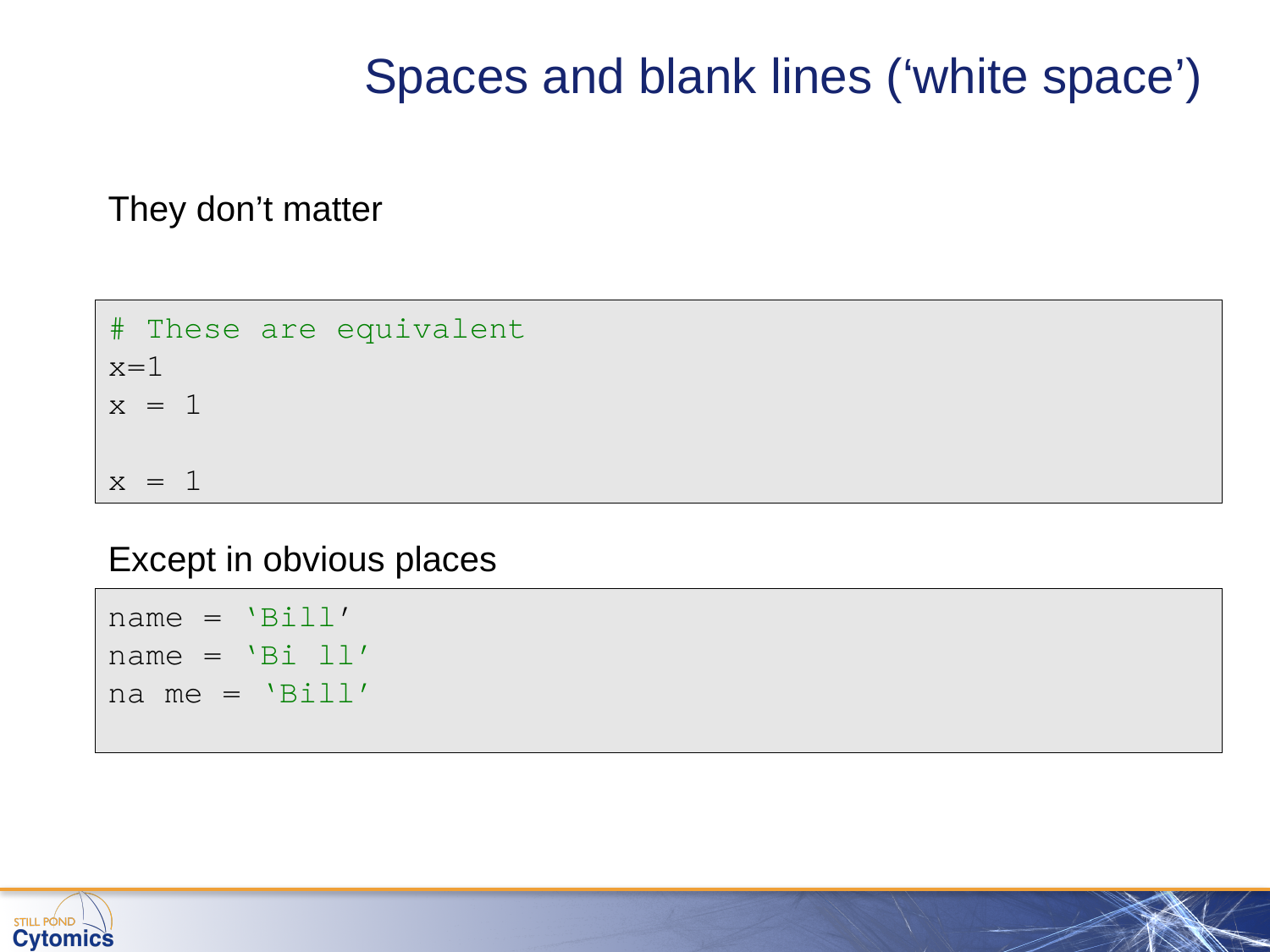

# Spaces and blank lines (‘white space’)
They don’t matter
# These are equivalent
x=1
x = 1

x = 1
Except in obvious places
name = ‘Bill’
name = ‘Bi ll’
na me = ‘Bill’